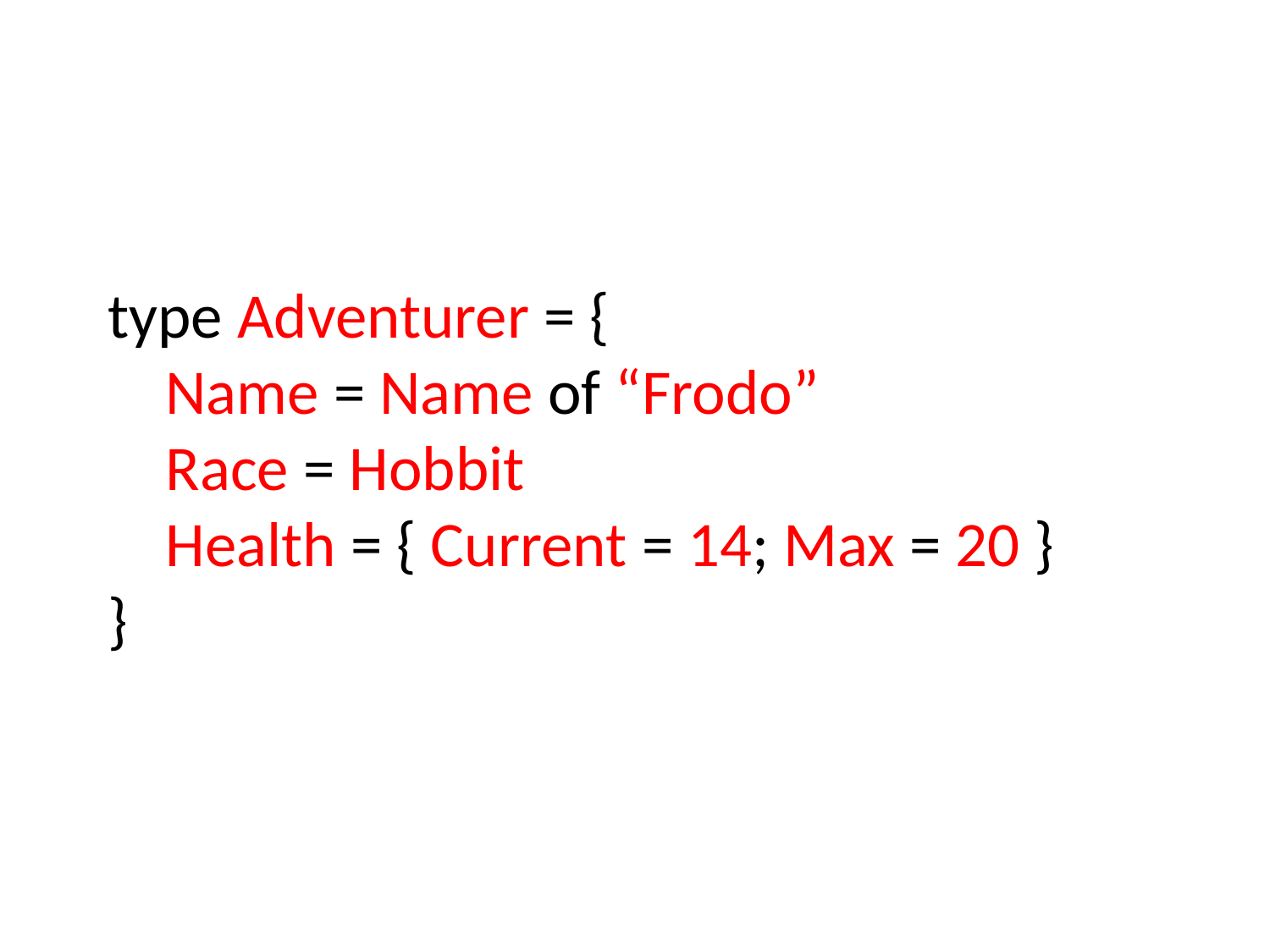

# type Adventurer = { Name = Name of “Frodo” Race = Hobbit Health = { Current = 14; Max = 20 } }